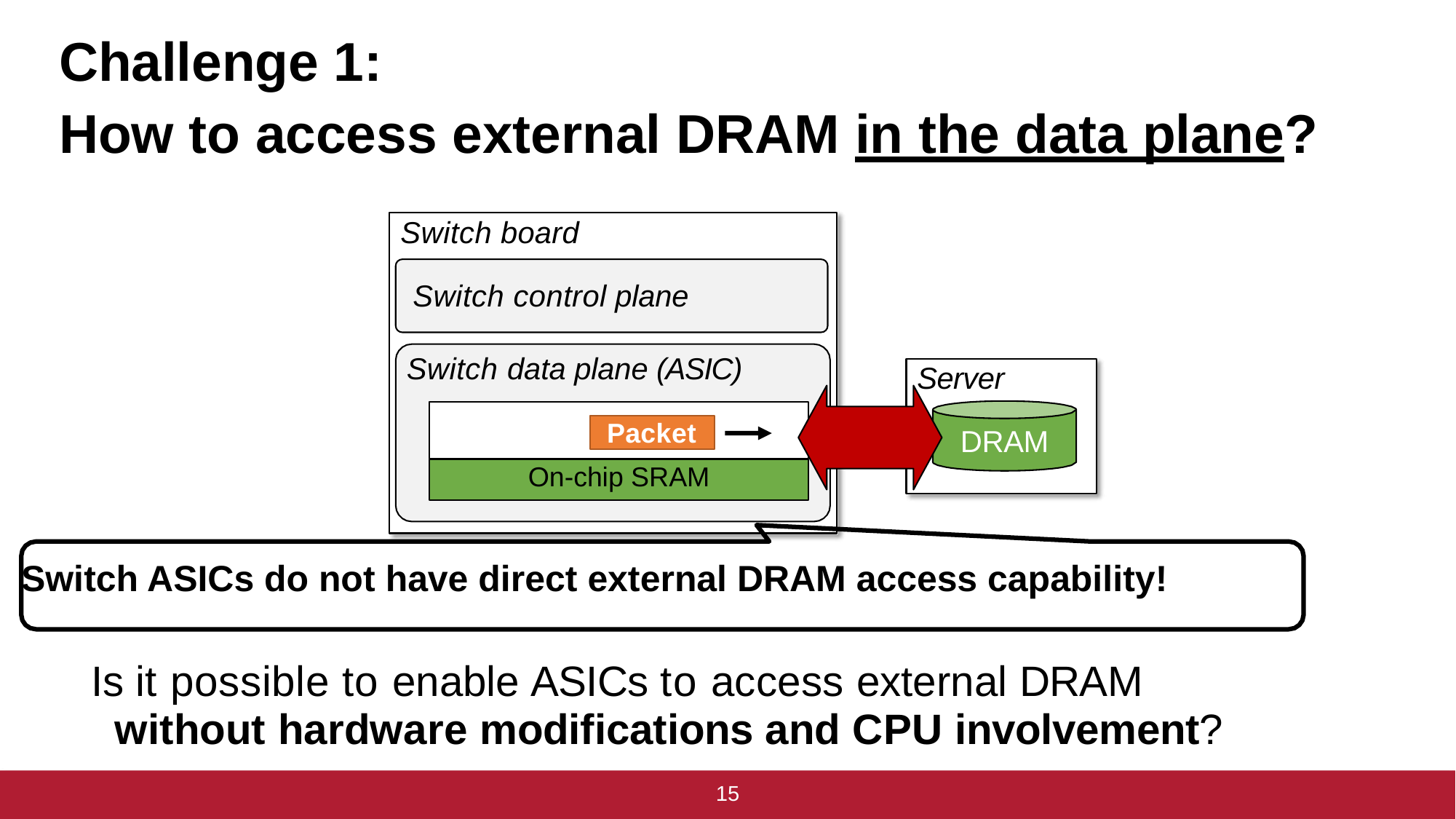

# Challenge 1:
How to access external DRAM in the data plane?

Switch board
Switch control plane
Switch data plane (ASIC)

On-chip SRAM

Server
DRAM

Packet

Switch ASICs do not have direct external DRAM access capability!
Is it possible to enable ASICs to access external DRAM
without hardware modifications and CPU involvement?

15